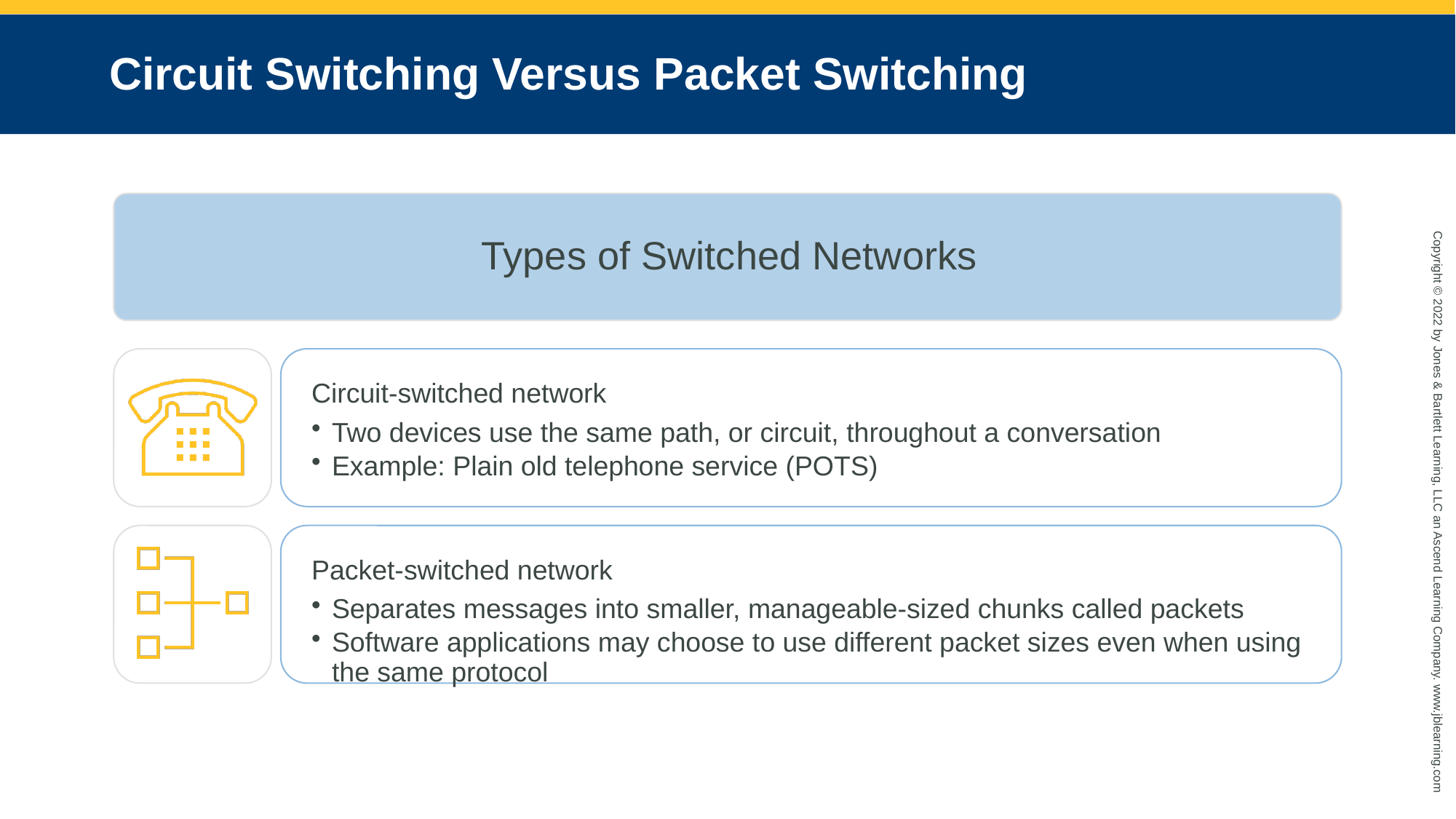

# Circuit Switching Versus Packet Switching
Types of Switched Networks
Circuit-switched network
Two devices use the same path, or circuit, throughout a conversation
Example: Plain old telephone service (POTS)

Packet-switched network
Separates messages into smaller, manageable-sized chunks called packets
Software applications may choose to use different packet sizes even when using the same protocol